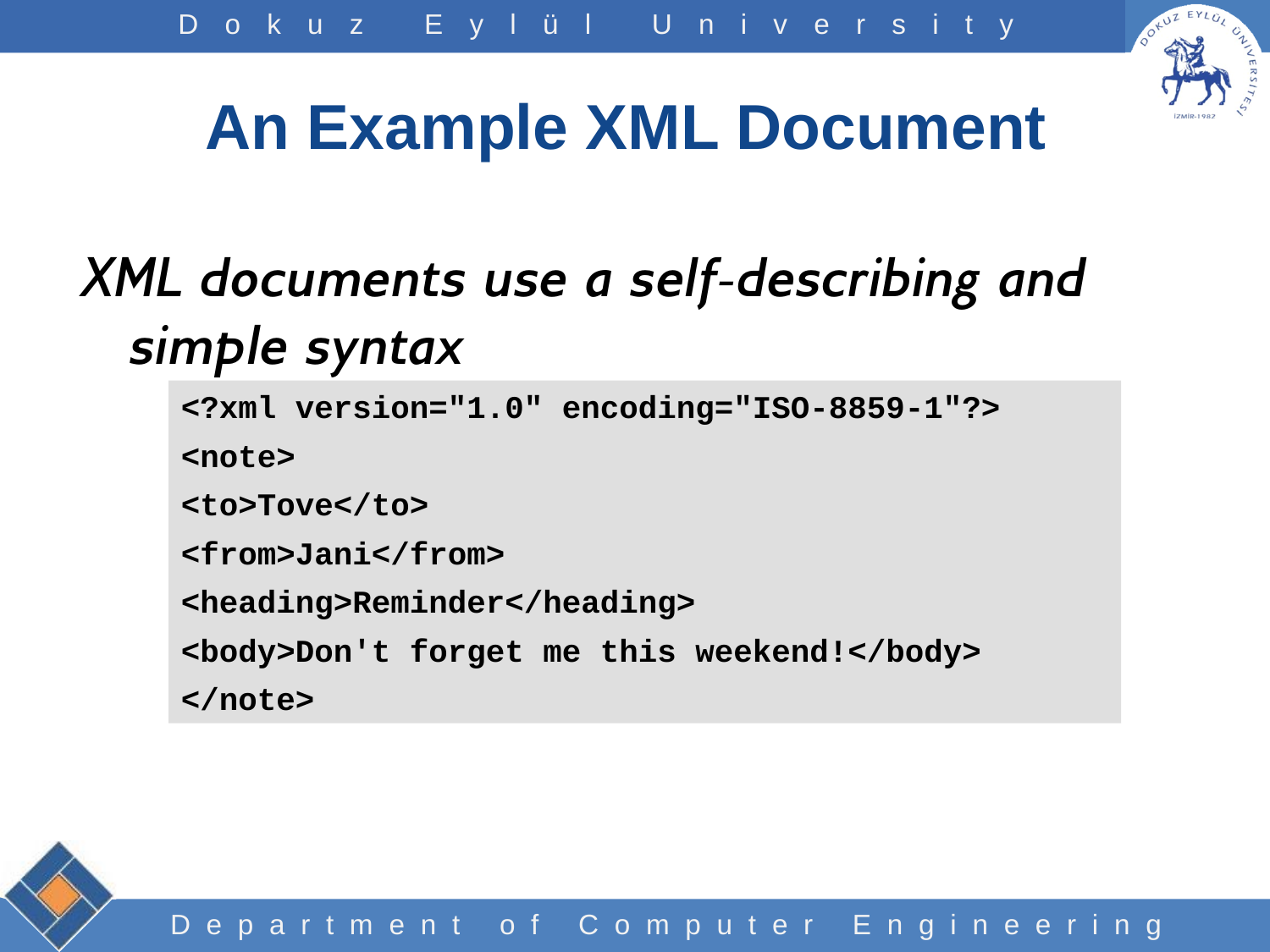

# An Example XML Document
XML documents use a self-describing and simple syntax
<?xml version="1.0" encoding="ISO-8859-1"?>
<note>
<to>Tove</to>
<from>Jani</from>
<heading>Reminder</heading>
<body>Don't forget me this weekend!</body>
</note>